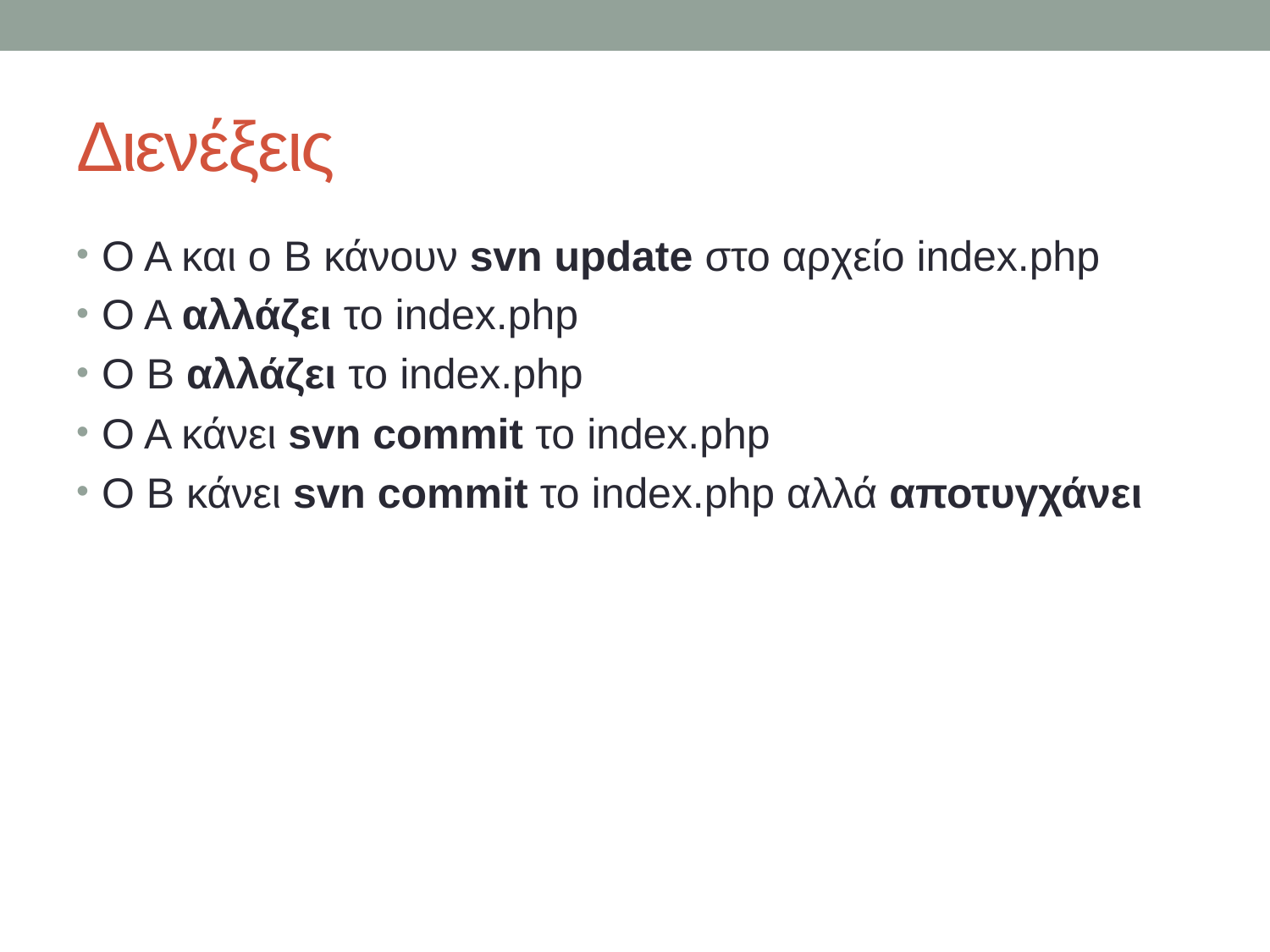

# Διενέξεις
Ο Α και ο B κάνουν svn update στο αρχείο index.php
Ο Α αλλάζει το index.php
Ο Β αλλάζει το index.php
Ο Α κάνει svn commit το index.php
Ο B κάνει svn commit το index.php αλλά αποτυγχάνει